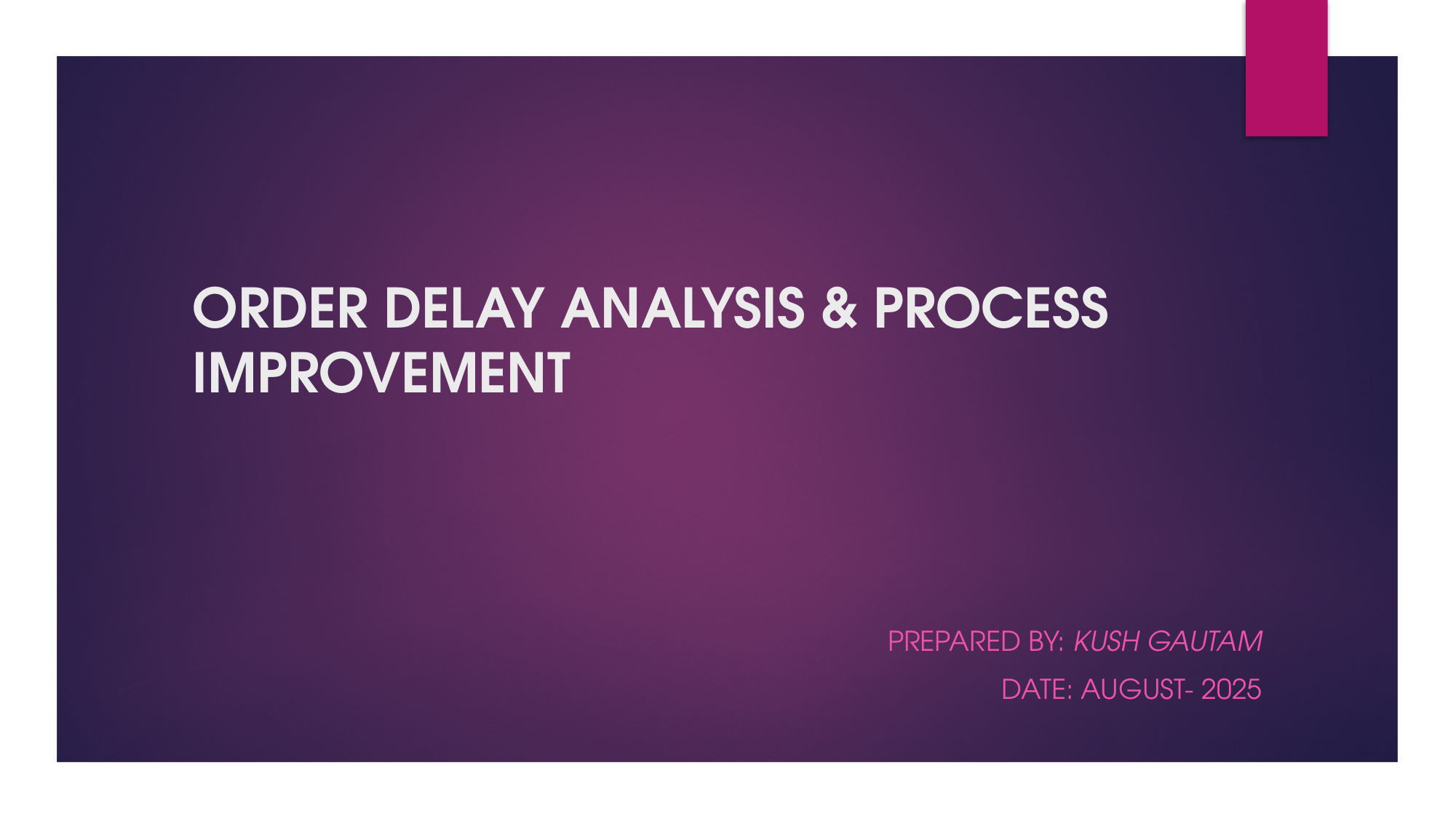

# ORDER DELAY ANALYSIS & PROCESS IMPROVEMENT
Prepared by: Kush Gautam
Date: August- 2025